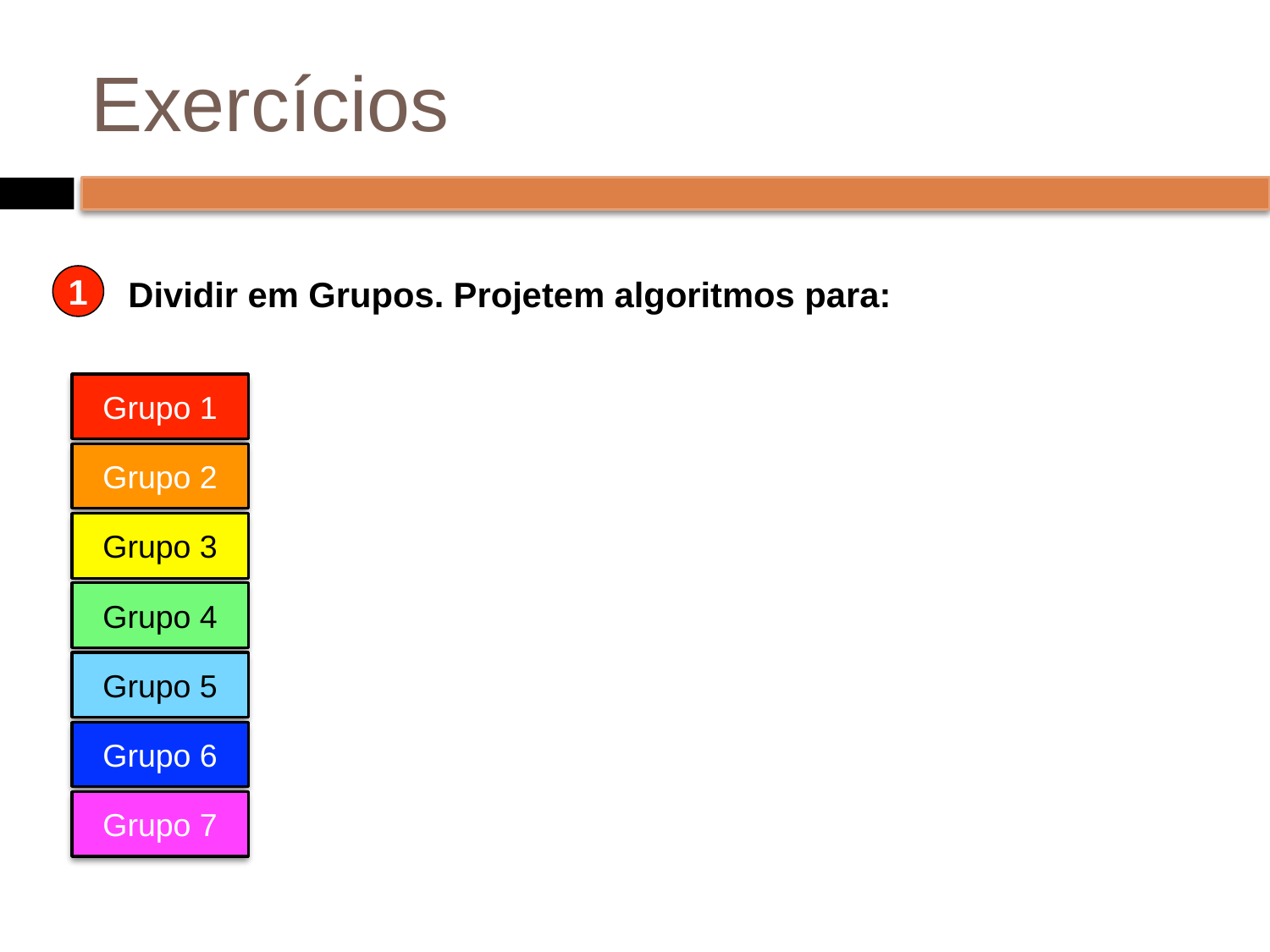

# Exercícios
1

Dividir em Grupos. Projetem algoritmos para:
Grupo 1
Grupo 2
Grupo 3
Grupo 4
Grupo 5
Grupo 6
Grupo 7
13